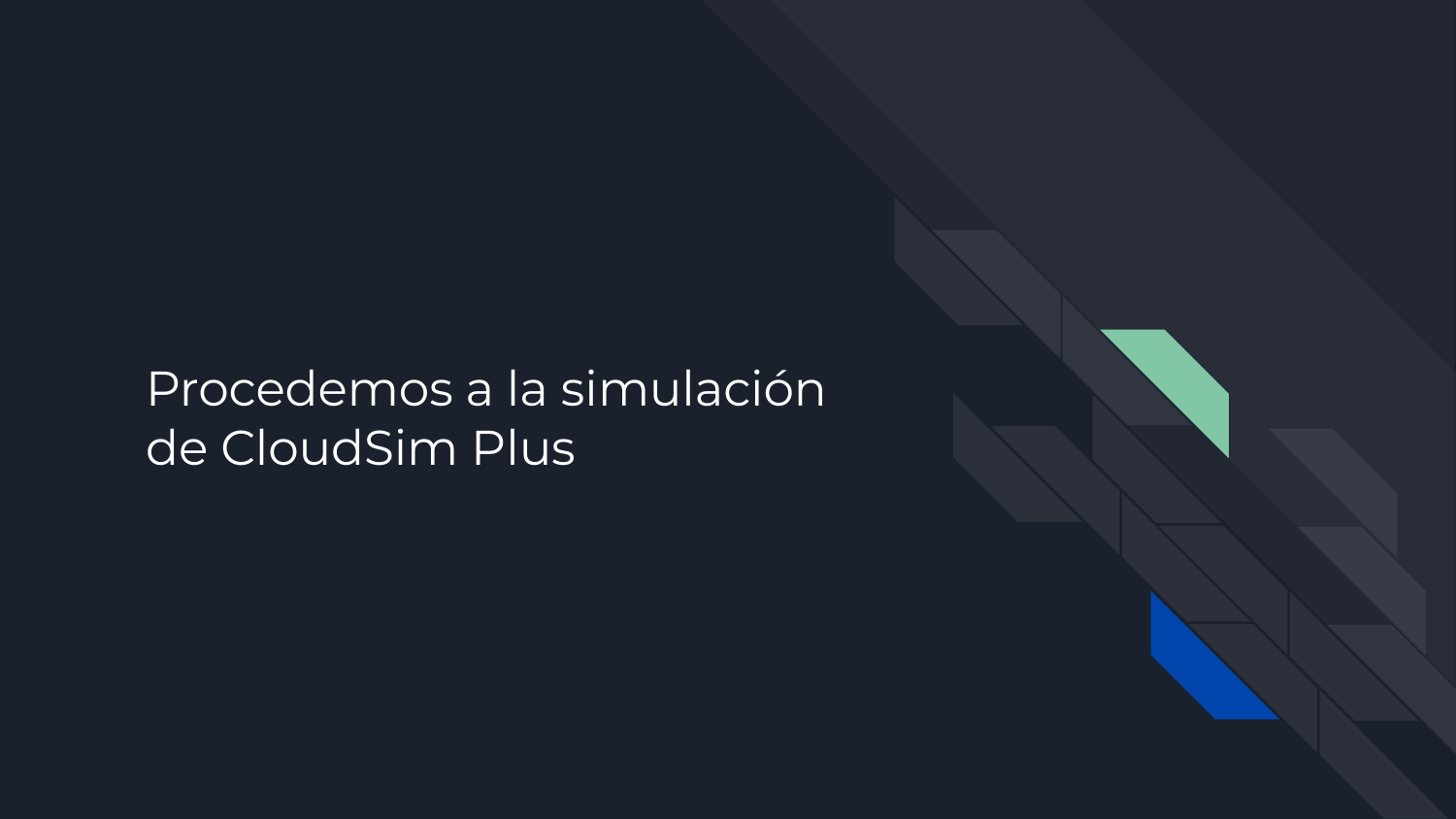

# Procedemos a la simulación de CloudSim Plus